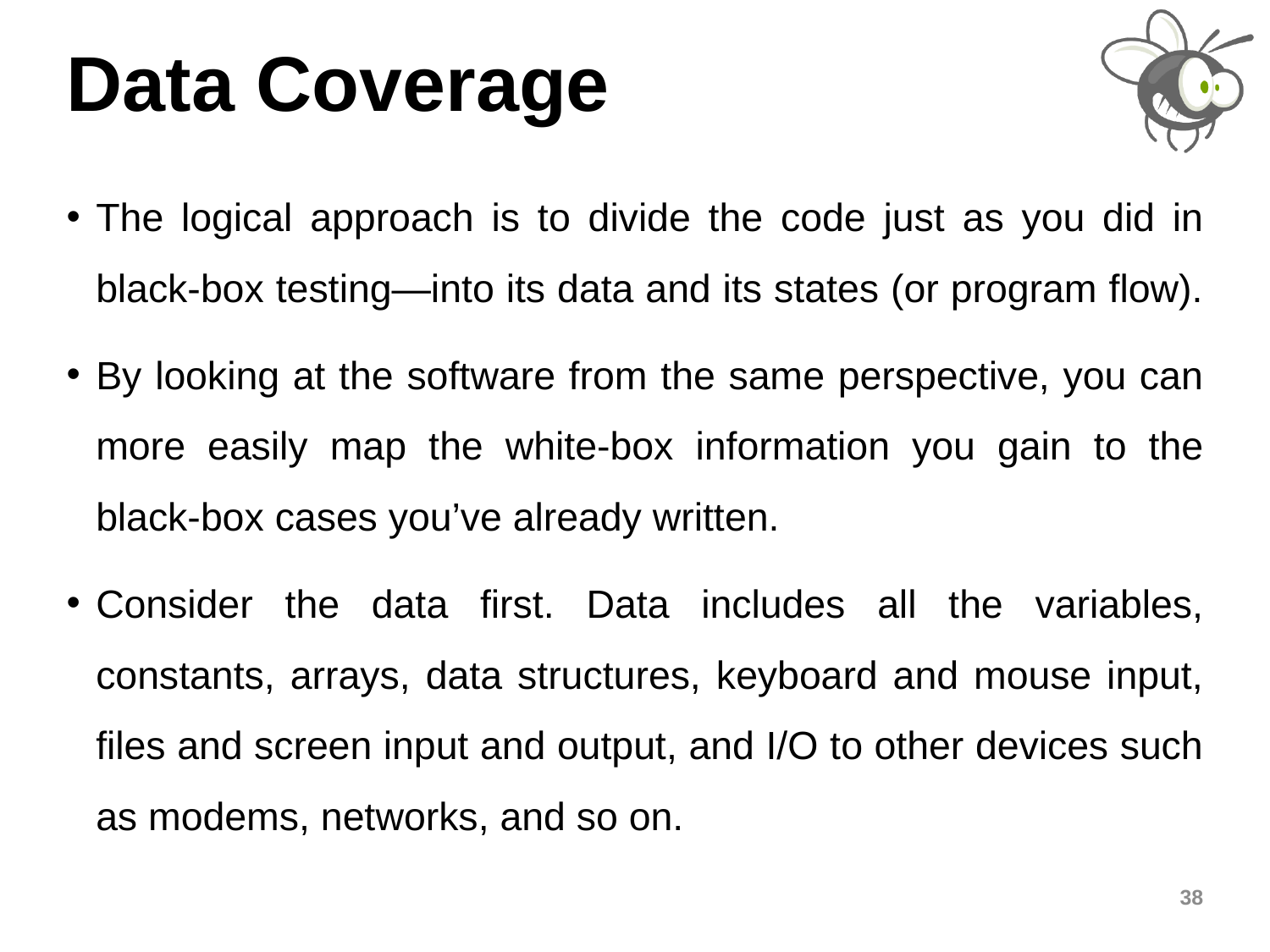

# Data Coverage
The logical approach is to divide the code just as you did in black-box testing—into its data and its states (or program flow).
By looking at the software from the same perspective, you can more easily map the white-box information you gain to the black-box cases you’ve already written.
Consider the data first. Data includes all the variables, constants, arrays, data structures, keyboard and mouse input, files and screen input and output, and I/O to other devices such as modems, networks, and so on.
38